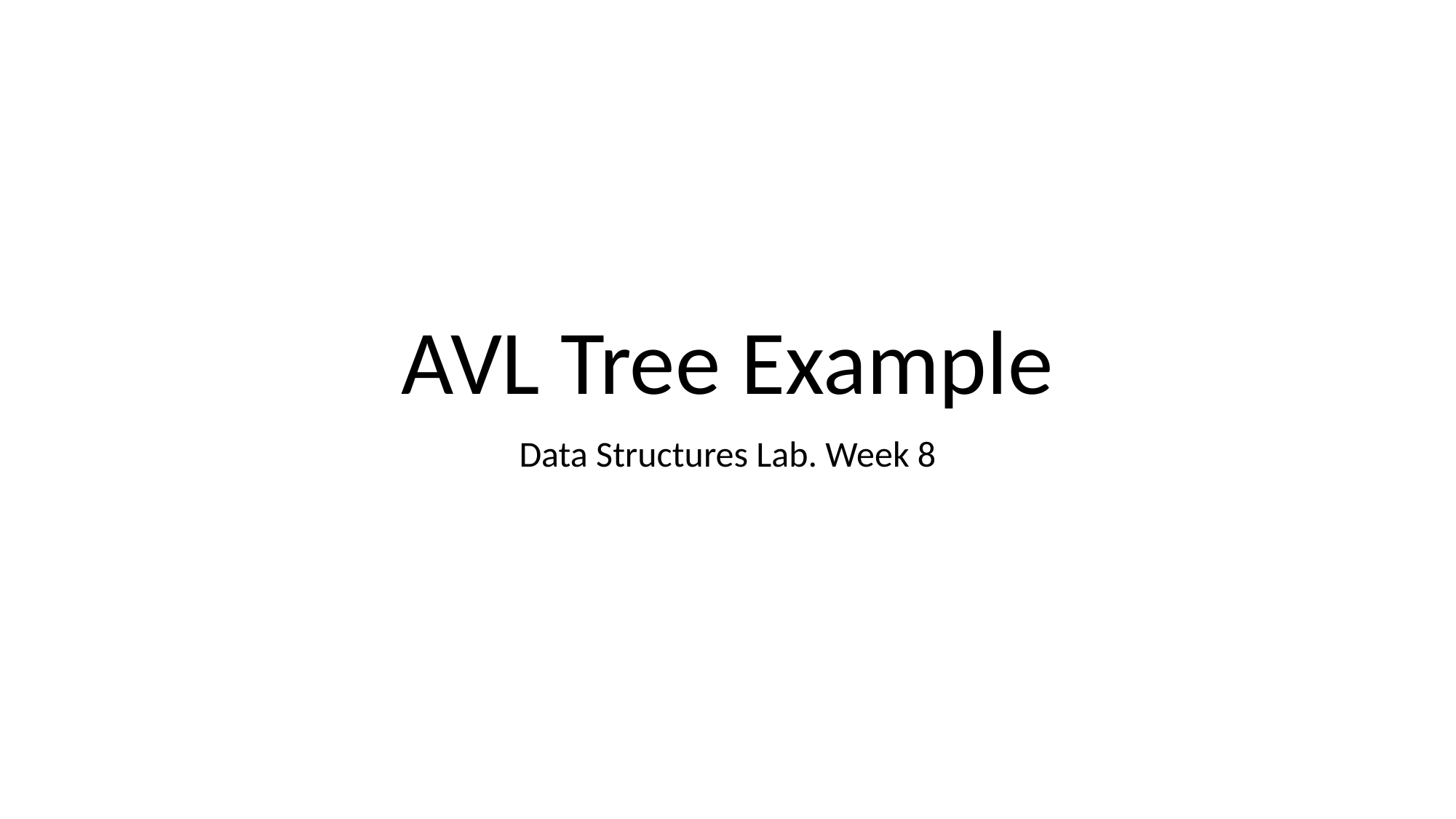

# AVL Tree Example
Data Structures Lab. Week 8